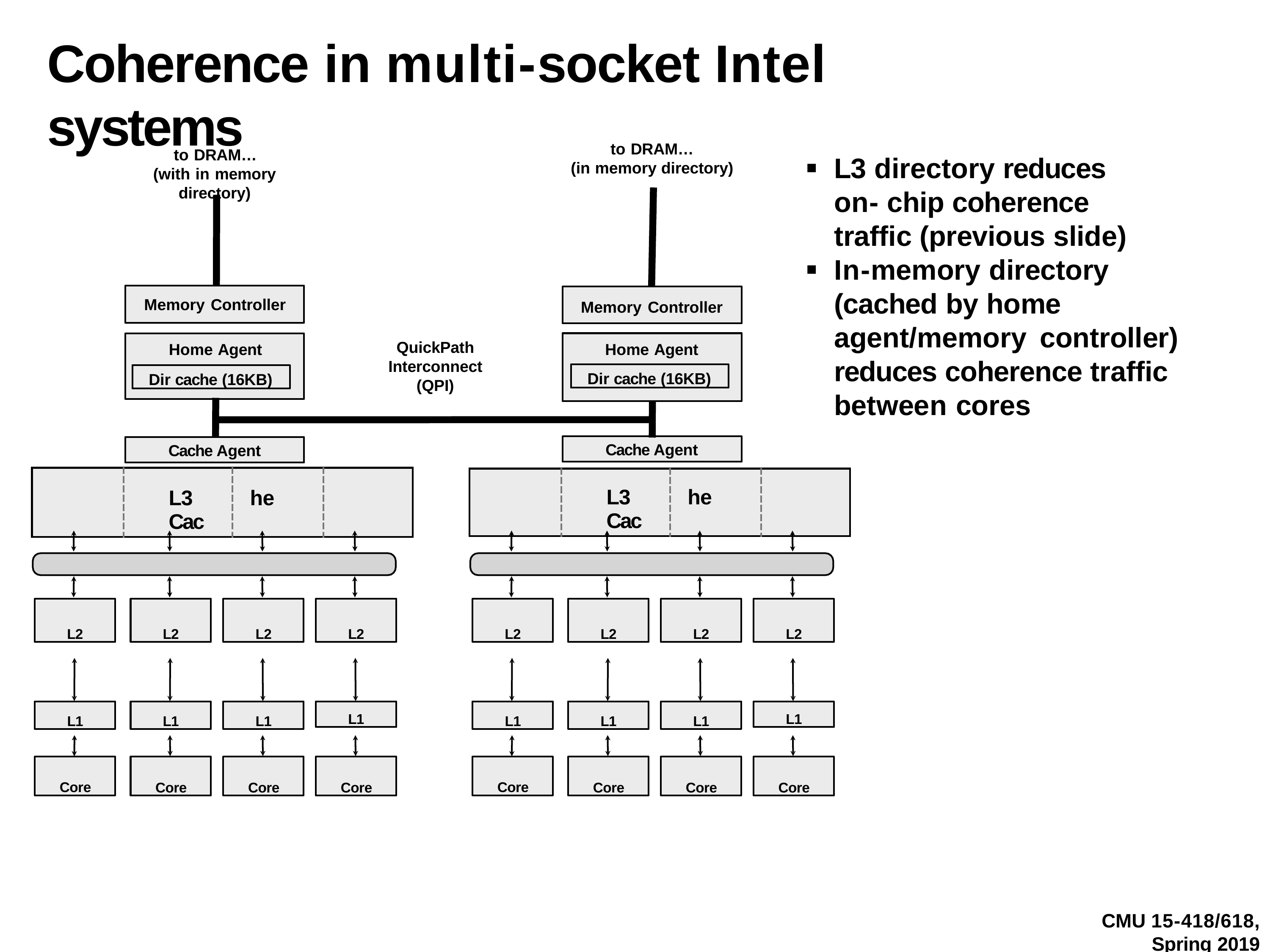

# Coherence in multi-socket Intel systems
to DRAM…
(in memory directory)
to DRAM…
L3 directory reduces on- chip coherence traffic (previous slide)
In-memory directory (cached by home agent/memory controller) reduces coherence traffic between cores
(with in memory
directory)

Memory Controller
Memory Controller

QuickPath Interconnect (QPI)
Home Agent
Home Agent
Dir cache (16KB)
Dir cache (16KB)

Cache Agent
Cache Agent
|  | L3 Cac | he |  |
| --- | --- | --- | --- |
|  | L3 Cac | he |  |
| --- | --- | --- | --- |

L2

L2

L2

L2

L2

L2

L2

L2

L1
L1
L1
L1
L1
L1
L1
L1

Core

Core

Core

Core

Core

Core

Core

Core
CMU 15-418/618,
Spring 2019